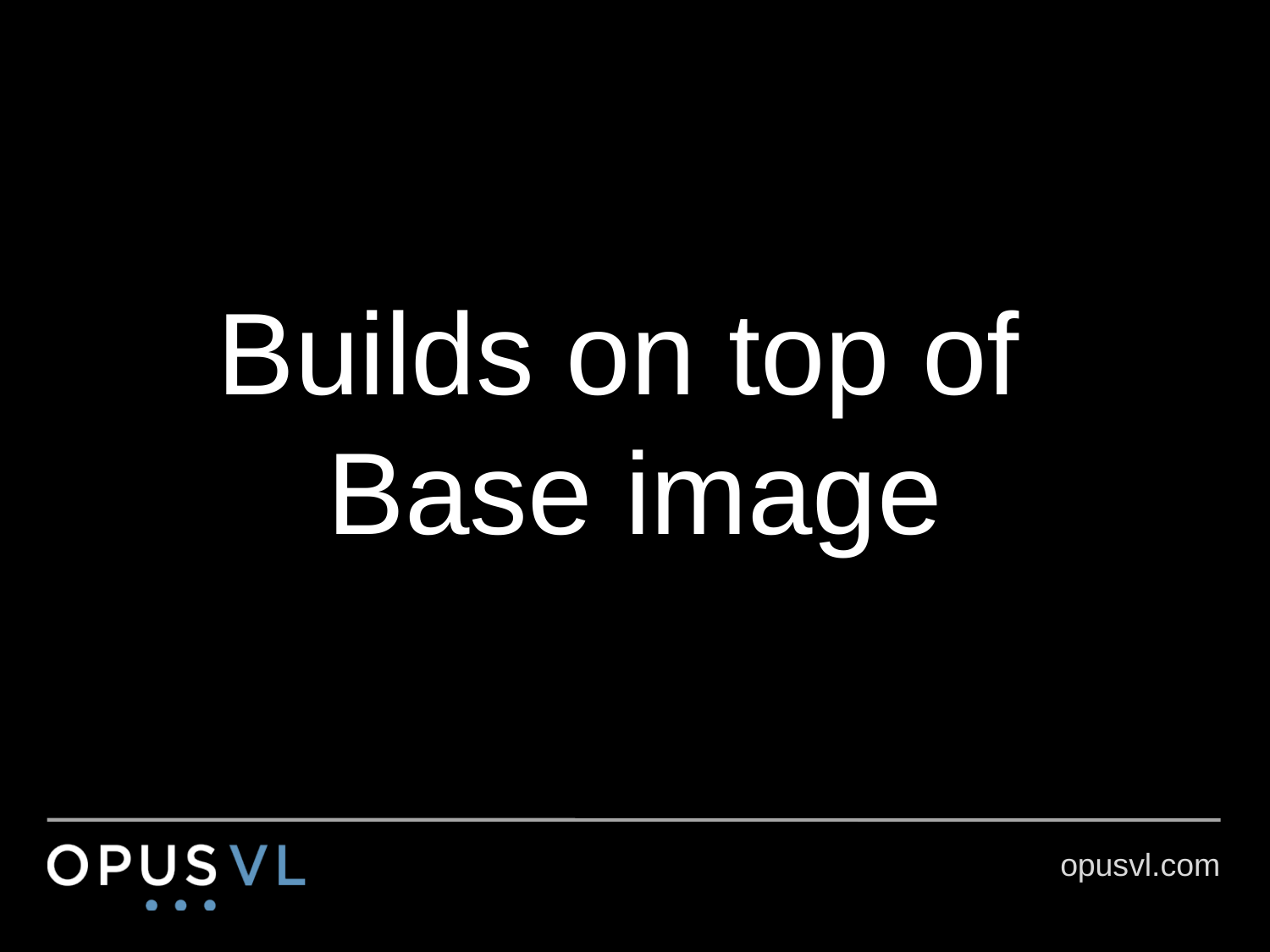

# Builds on top of Base image